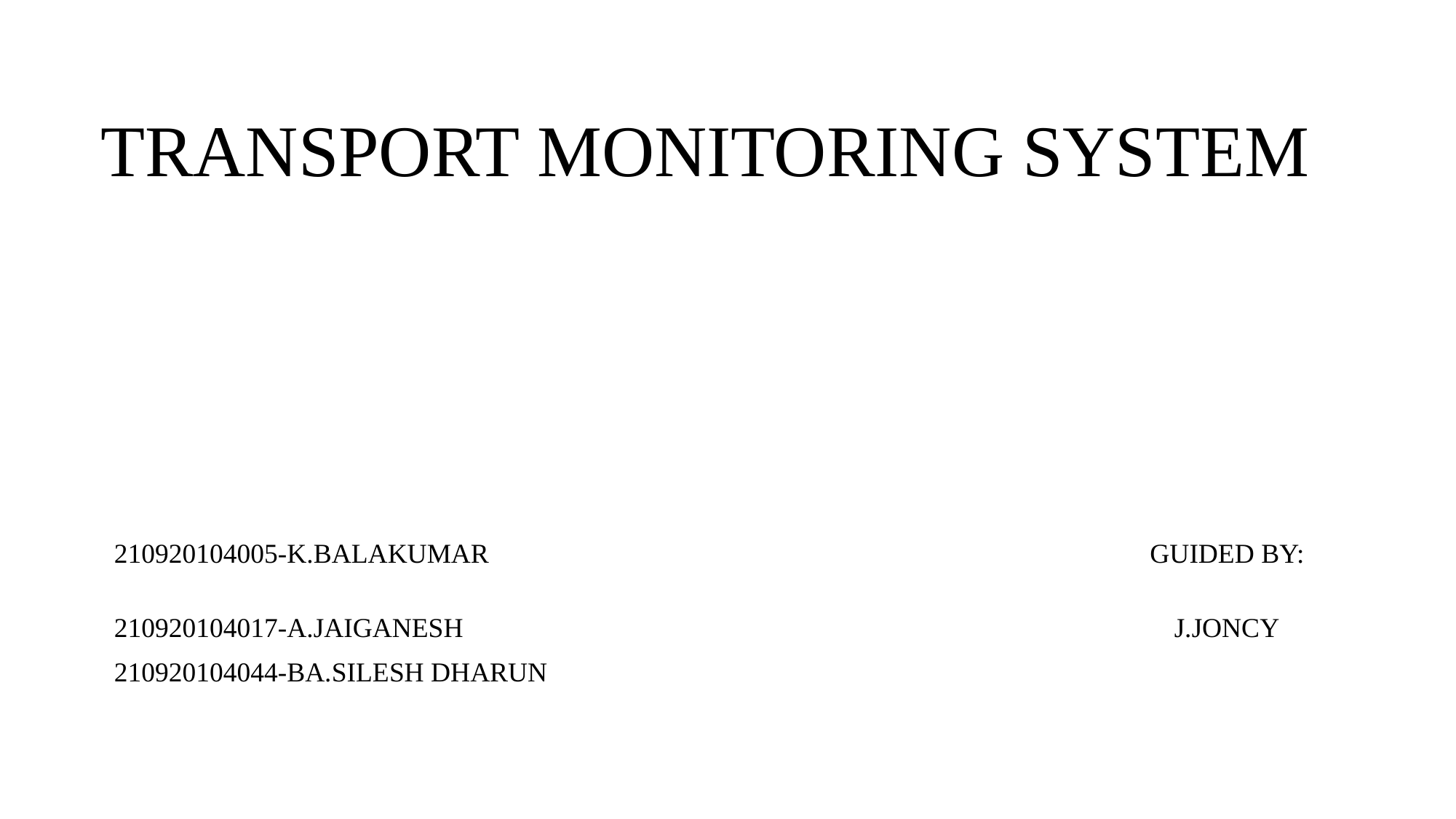

# TRANSPORT MONITORING SYSTEM
210920104005-K.BALAKUMAR                                                                                               GUIDED BY:
210920104017-A.JAIGANESH                                                                                                       J.JONCY
210920104044-BA.SILESH DHARUN